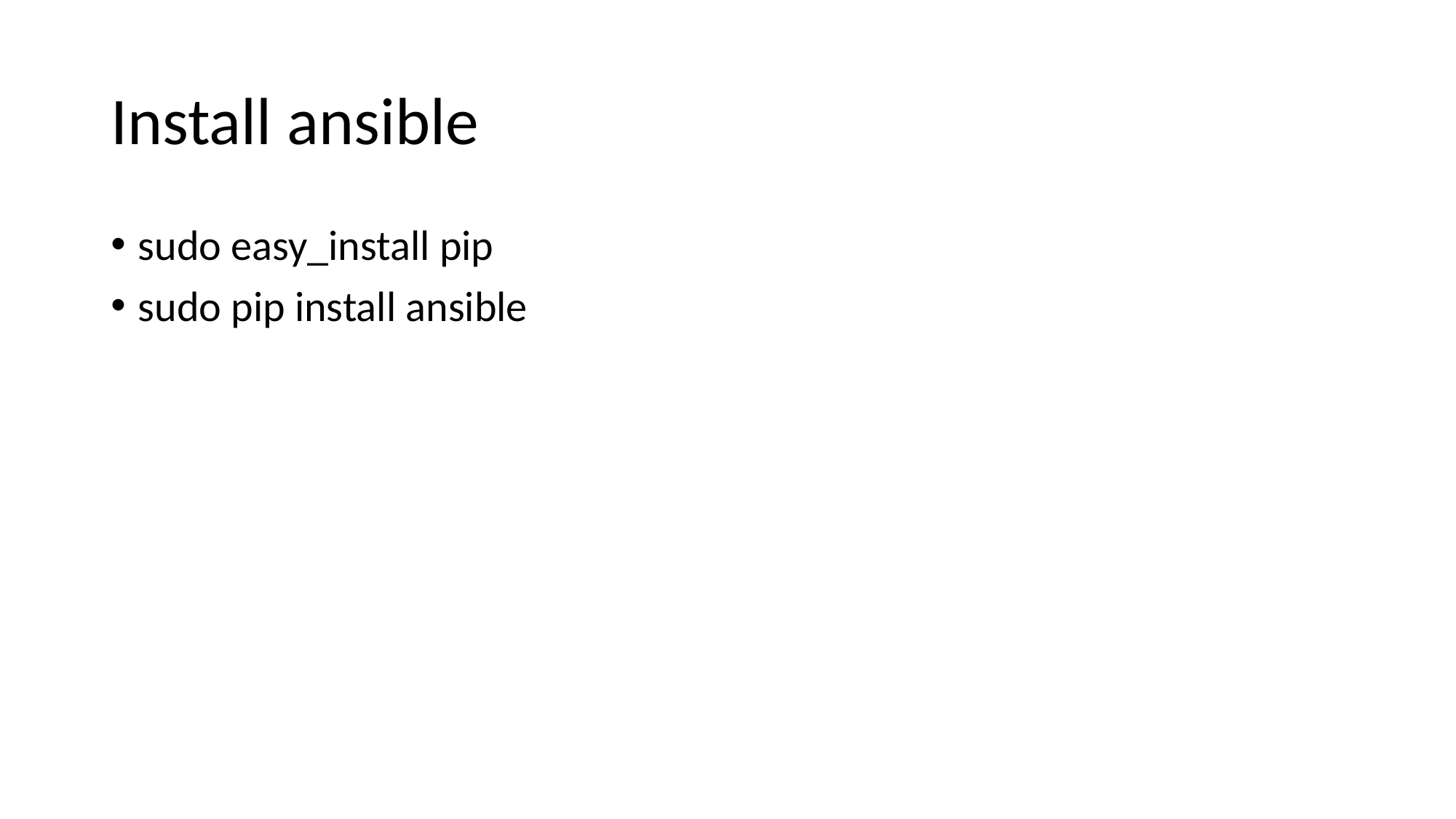

# Install ansible
sudo easy_install pip
sudo pip install ansible